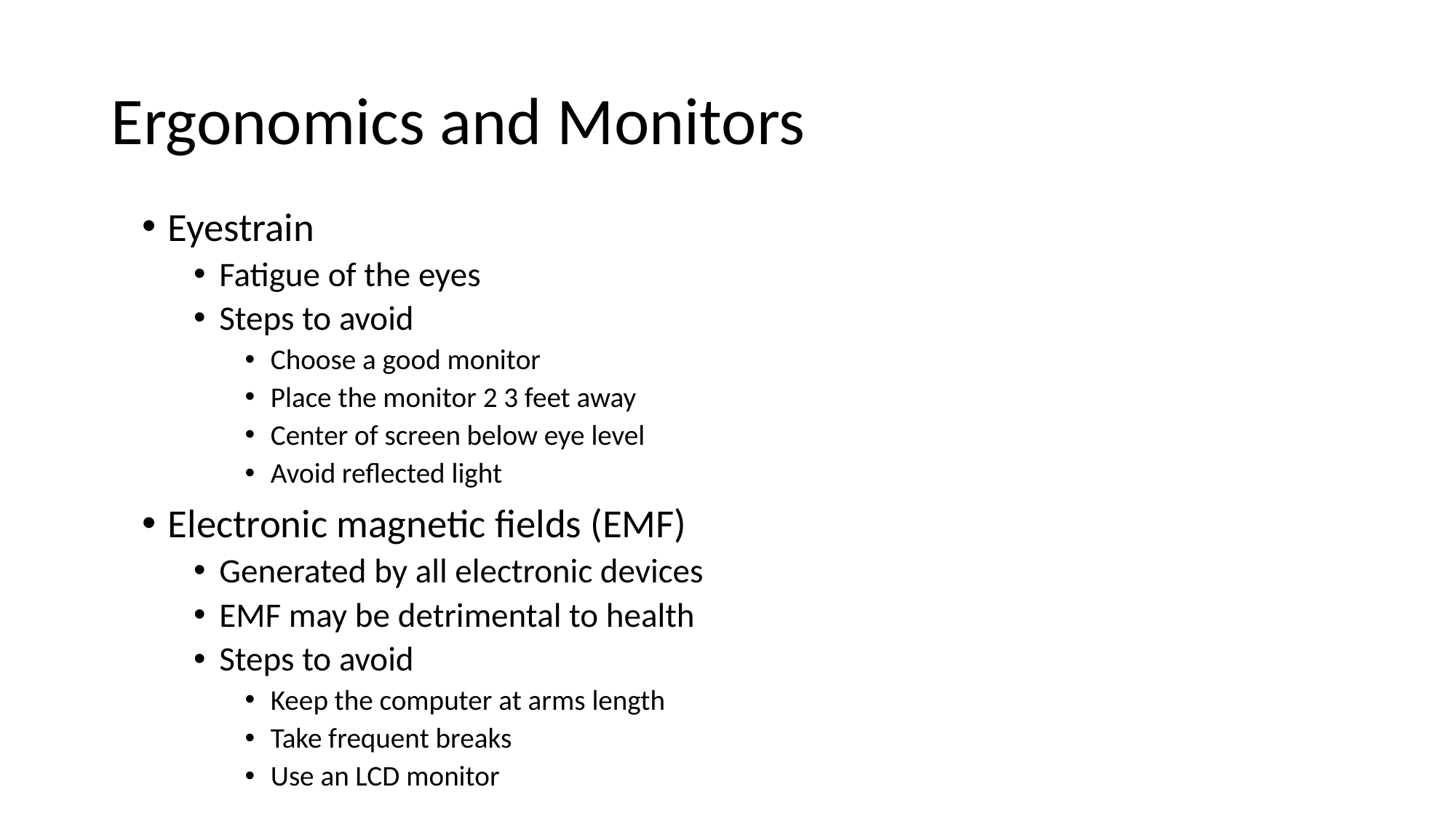

# Ergonomics and Monitors
Eyestrain
Fatigue of the eyes
Steps to avoid
Choose a good monitor
Place the monitor 2 3 feet away
Center of screen below eye level
Avoid reflected light
Electronic magnetic fields (EMF)
Generated by all electronic devices
EMF may be detrimental to health
Steps to avoid
Keep the computer at arms length
Take frequent breaks
Use an LCD monitor